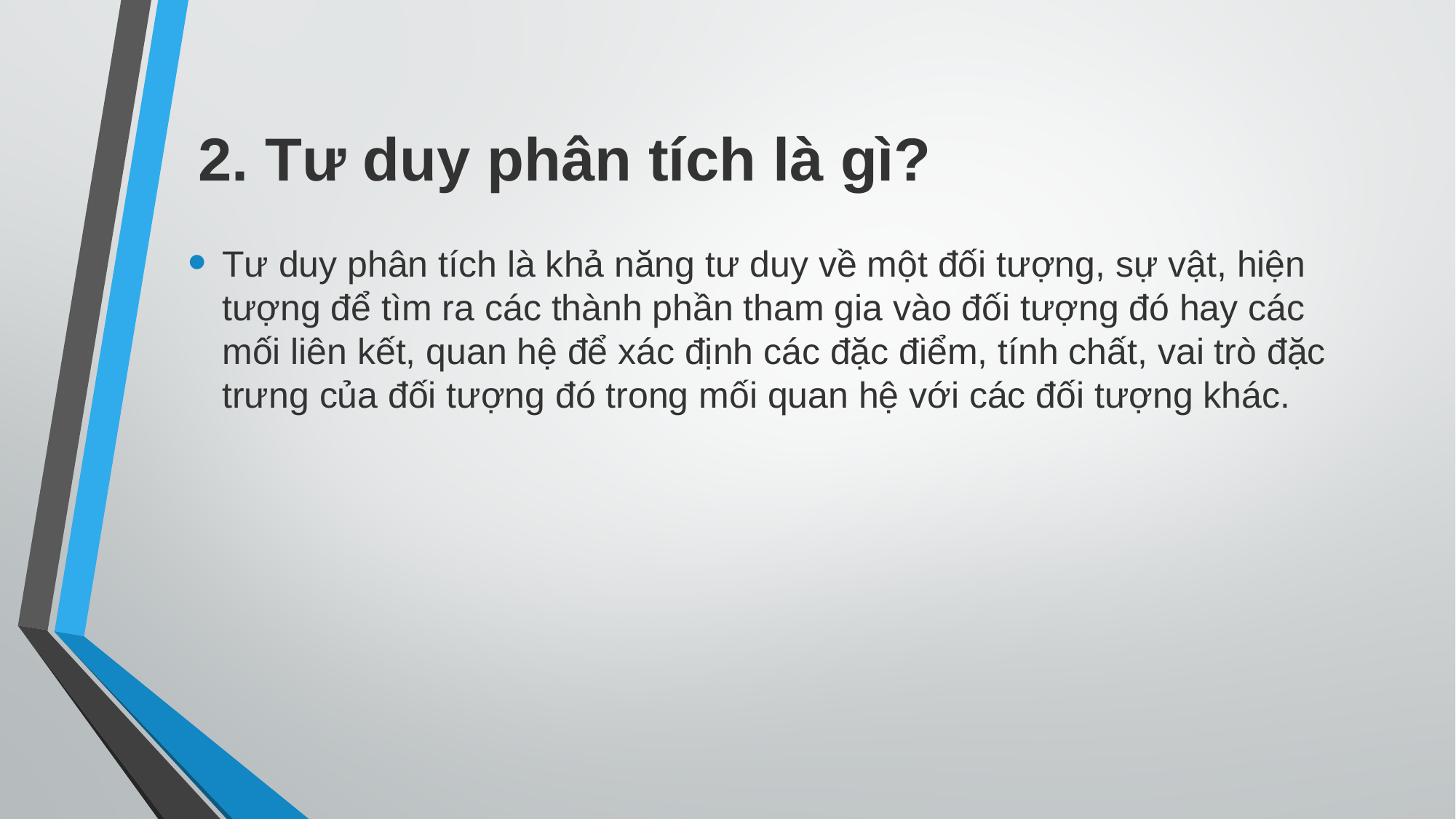

# 2. Tư duy phân tích là gì?
Tư duy phân tích là khả năng tư duy về một đối tượng, sự vật, hiện tượng để tìm ra các thành phần tham gia vào đối tượng đó hay các mối liên kết, quan hệ để xác định các đặc điểm, tính chất, vai trò đặc trưng của đối tượng đó trong mối quan hệ với các đối tượng khác.